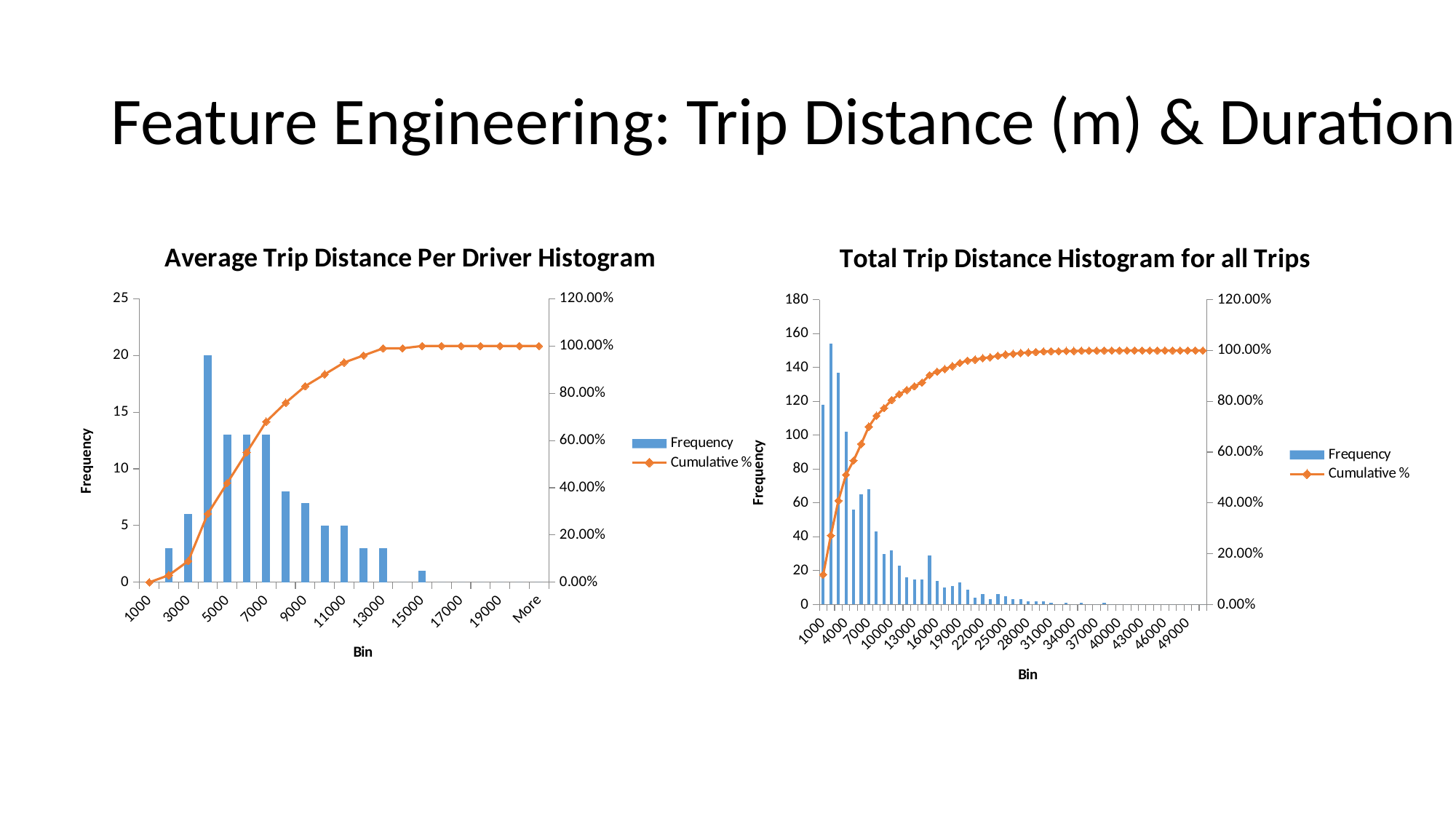

# Feature Engineering: Trip Distance (m) & Duration

### Chart: Average Trip Distance Per Driver Histogram

| Category |  |  |
|---|---|---|
| 1000 | 0.0 | 0.0 |
| 2000 | 3.0 | 0.03 |
| 3000 | 6.0 | 0.09 |
| 4000 | 20.0 | 0.29 |
| 5000 | 13.0 | 0.42 |
| 6000 | 13.0 | 0.55 |
| 7000 | 13.0 | 0.68 |
| 8000 | 8.0 | 0.76 |
| 9000 | 7.0 | 0.83 |
| 10000 | 5.0 | 0.88 |
| 11000 | 5.0 | 0.93 |
| 12000 | 3.0 | 0.96 |
| 13000 | 3.0 | 0.99 |
| 14000 | 0.0 | 0.99 |
| 15000 | 1.0 | 1.0 |
| 16000 | 0.0 | 1.0 |
| 17000 | 0.0 | 1.0 |
| 18000 | 0.0 | 1.0 |
| 19000 | 0.0 | 1.0 |
| 20000 | 0.0 | 1.0 |
| More | 0.0 | 1.0 |

### Chart: Total Trip Distance Histogram for all Trips

| Category |  |  |
|---|---|---|
| 1000 | 118.0 | 0.118 |
| 2000 | 154.0 | 0.272 |
| 3000 | 137.0 | 0.409 |
| 4000 | 102.0 | 0.511 |
| 5000 | 56.0 | 0.567 |
| 6000 | 65.0 | 0.632 |
| 7000 | 68.0 | 0.7 |
| 8000 | 43.0 | 0.743 |
| 9000 | 30.0 | 0.773 |
| 10000 | 32.0 | 0.805 |
| 11000 | 23.0 | 0.828 |
| 12000 | 16.0 | 0.844 |
| 13000 | 15.0 | 0.859 |
| 14000 | 15.0 | 0.874 |
| 15000 | 29.0 | 0.903 |
| 16000 | 14.0 | 0.917 |
| 17000 | 10.0 | 0.927 |
| 18000 | 11.0 | 0.938 |
| 19000 | 13.0 | 0.951 |
| 20000 | 9.0 | 0.96 |
| 21000 | 4.0 | 0.964 |
| 22000 | 6.0 | 0.97 |
| 23000 | 3.0 | 0.973 |
| 24000 | 6.0 | 0.979 |
| 25000 | 5.0 | 0.984 |
| 26000 | 3.0 | 0.987 |
| 27000 | 3.0 | 0.99 |
| 28000 | 2.0 | 0.992 |
| 29000 | 2.0 | 0.994 |
| 30000 | 2.0 | 0.996 |
| 31000 | 1.0 | 0.997 |
| 32000 | 0.0 | 0.997 |
| 33000 | 1.0 | 0.998 |
| 34000 | 0.0 | 0.998 |
| 35000 | 1.0 | 0.999 |
| 36000 | 0.0 | 0.999 |
| 37000 | 0.0 | 0.999 |
| 38000 | 1.0 | 1.0 |
| 39000 | 0.0 | 1.0 |
| 40000 | 0.0 | 1.0 |
| 41000 | 0.0 | 1.0 |
| 42000 | 0.0 | 1.0 |
| 43000 | 0.0 | 1.0 |
| 44000 | 0.0 | 1.0 |
| 45000 | 0.0 | 1.0 |
| 46000 | 0.0 | 1.0 |
| 47000 | 0.0 | 1.0 |
| 48000 | 0.0 | 1.0 |
| 49000 | 0.0 | 1.0 |
| 50000 | 0.0 | 1.0 |
| More | 0.0 | 1.0 |